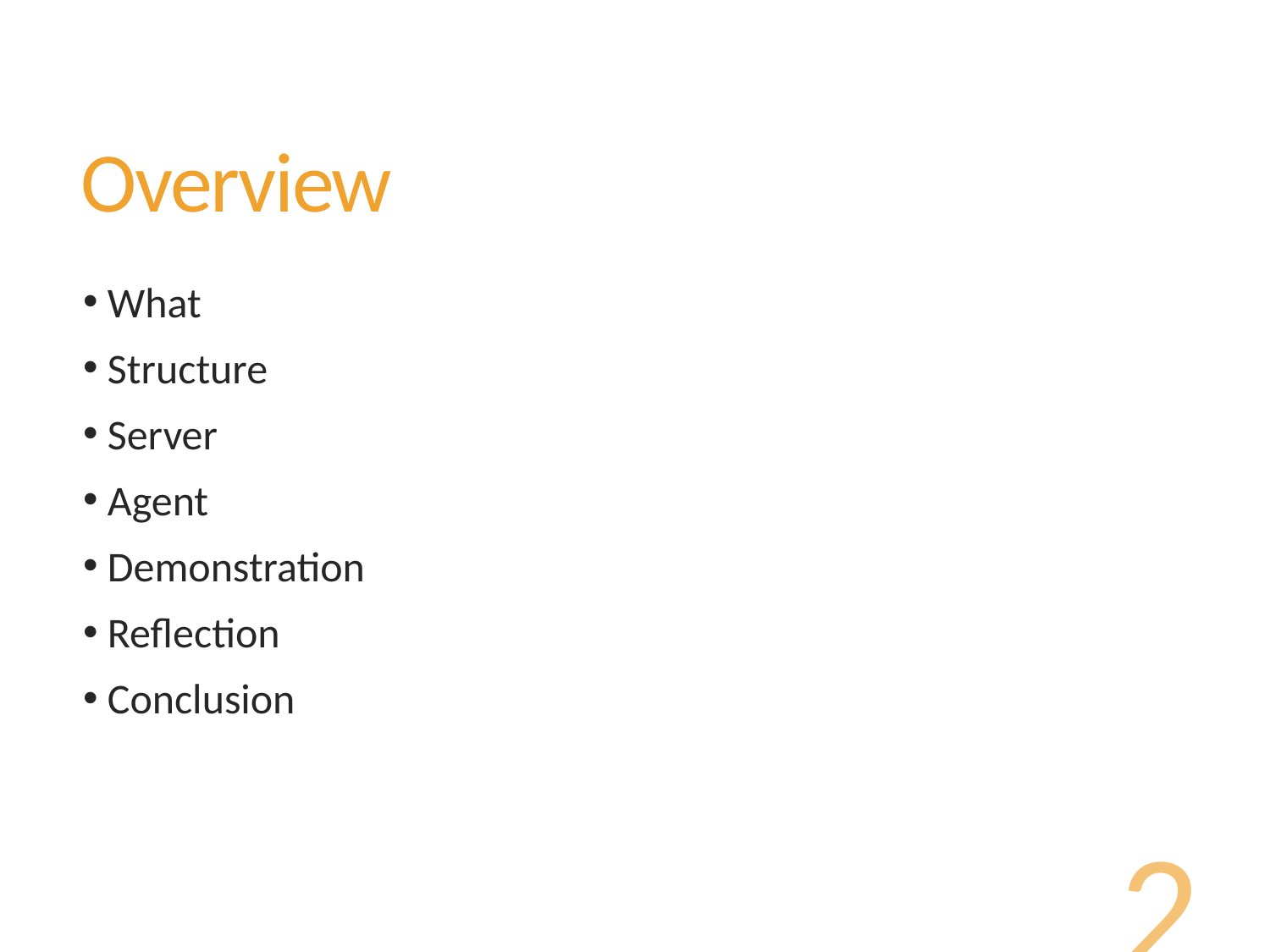

# Overview
 What
 Structure
 Server
 Agent
 Demonstration
 Reflection
 Conclusion

2